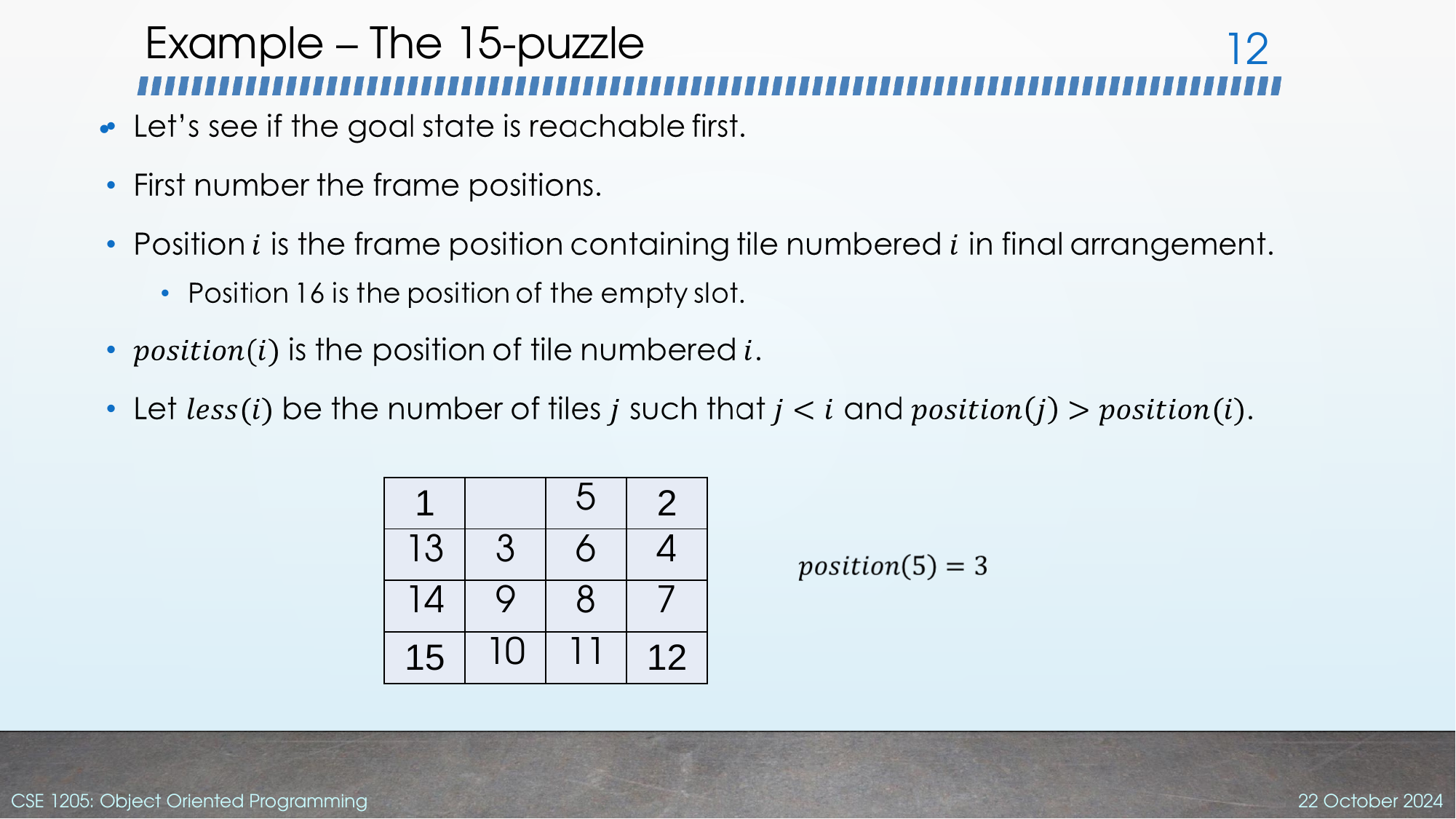

# Example – The 15-puzzle
12

| 1 |  | 5 | 2 |
| --- | --- | --- | --- |
| 13 | 3 | 6 | 4 |
| 14 | 9 | 8 | 7 |
| 15 | 10 | 11 | 12 |

22 October 2024
CSE 1205: Object Oriented Programming